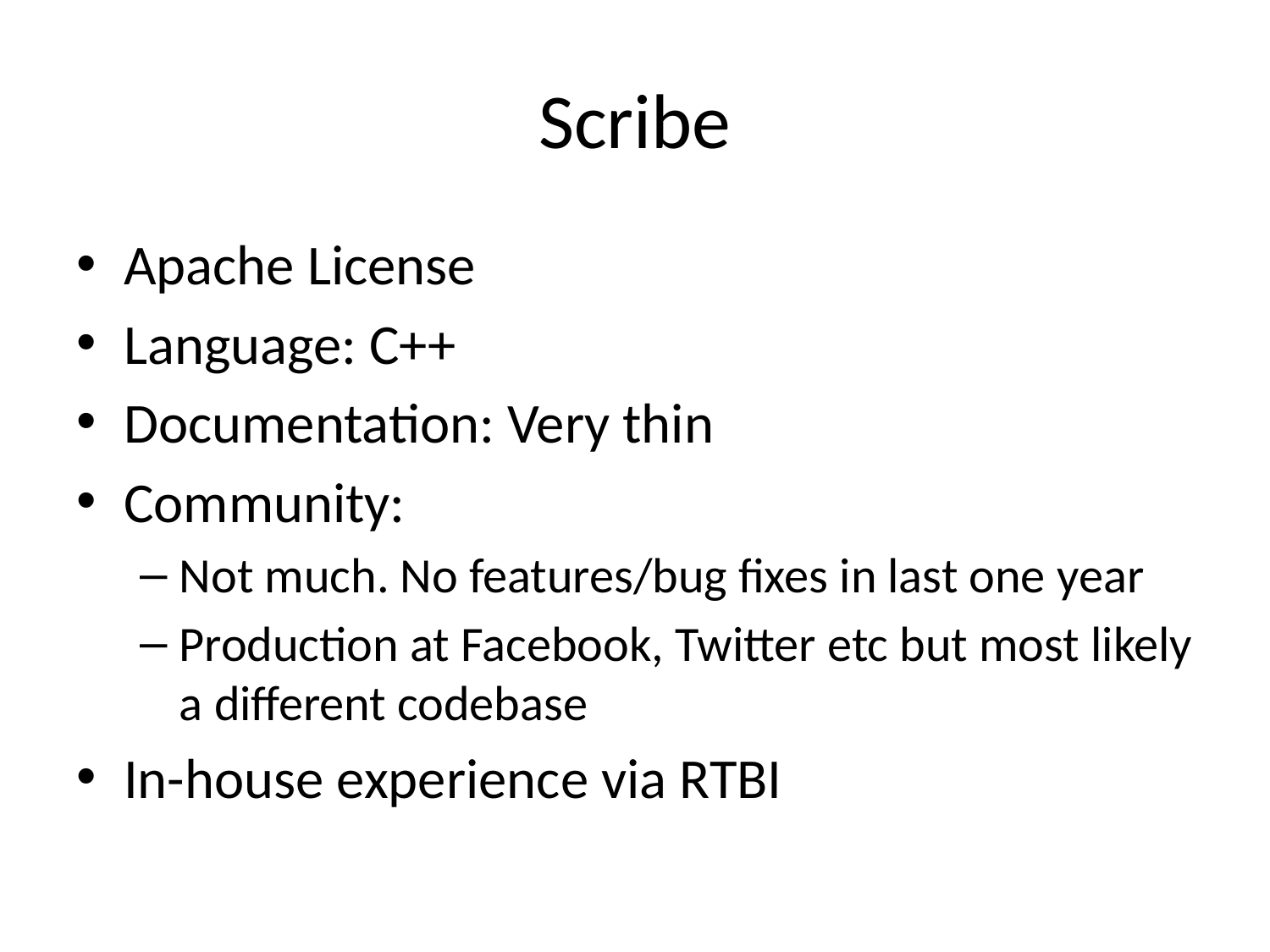

# Scribe
Apache License
Language: C++
Documentation: Very thin
Community:
Not much. No features/bug fixes in last one year
Production at Facebook, Twitter etc but most likely a different codebase
In-house experience via RTBI